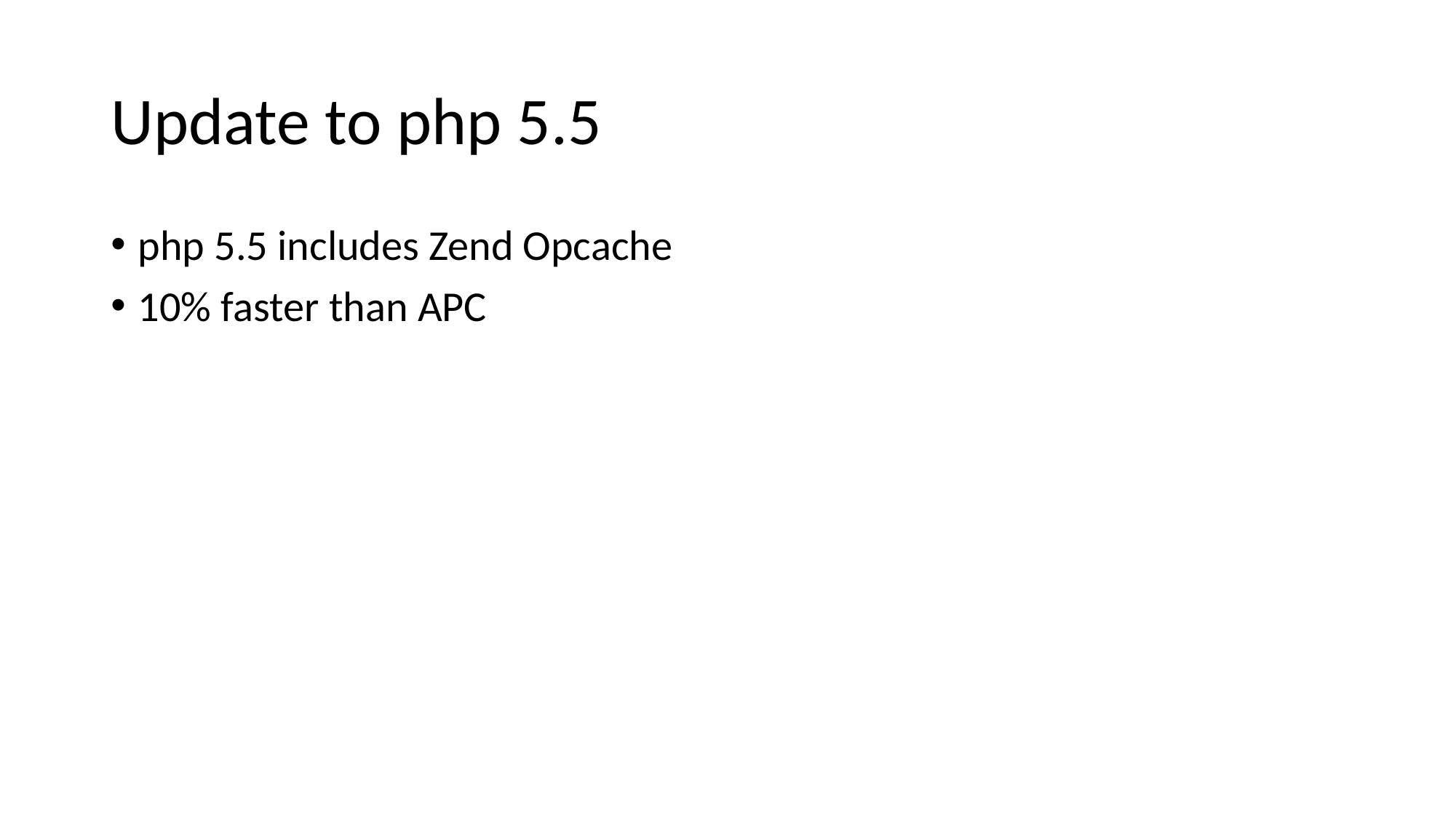

# Update to php 5.5
php 5.5 includes Zend Opcache
10% faster than APC